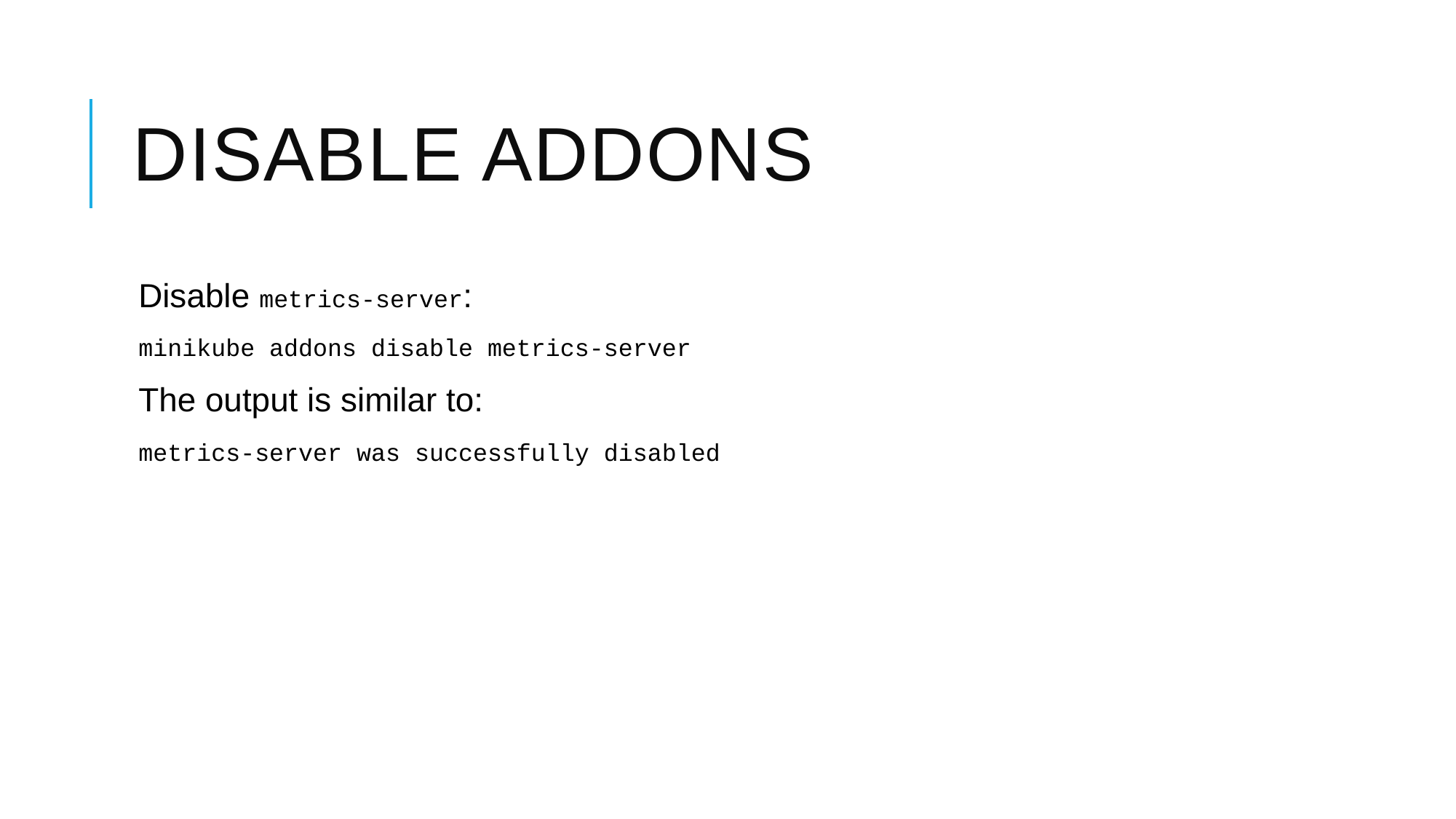

# Disable addons
Disable metrics-server:
minikube addons disable metrics-server
The output is similar to:
metrics-server was successfully disabled